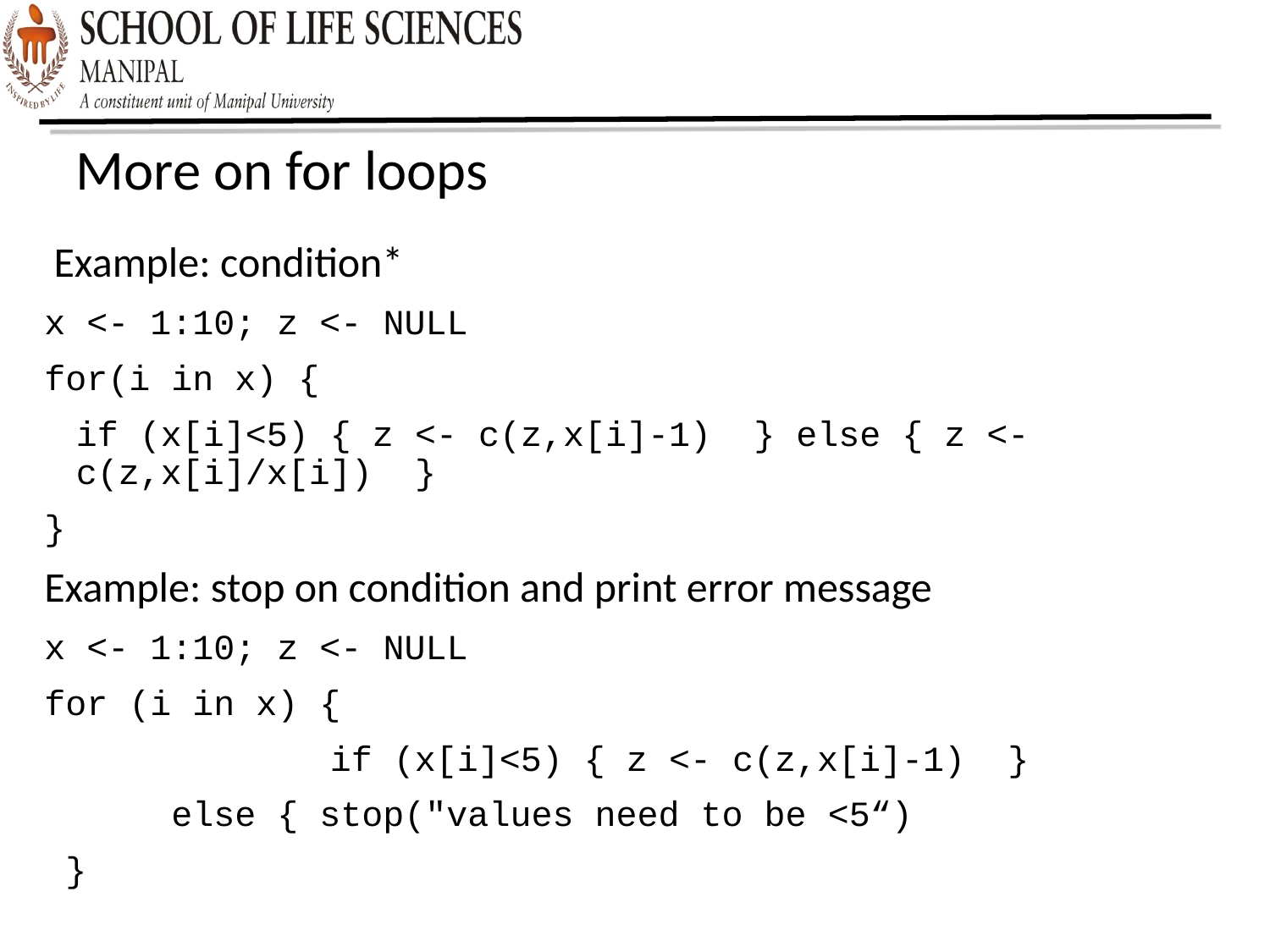

More on for loops
 Example: condition*
x <- 1:10; z <- NULL
for(i in x) {
	if (x[i]<5) { z <- c(z,x[i]-1)  } else { z <- c(z,x[i]/x[i])  }
}
Example: stop on condition and print error message
x <- 1:10; z <- NULL
for (i in x) {
  		if (x[i]<5) { z <- c(z,x[i]-1)  }
      else { stop("values need to be <5“)
 }